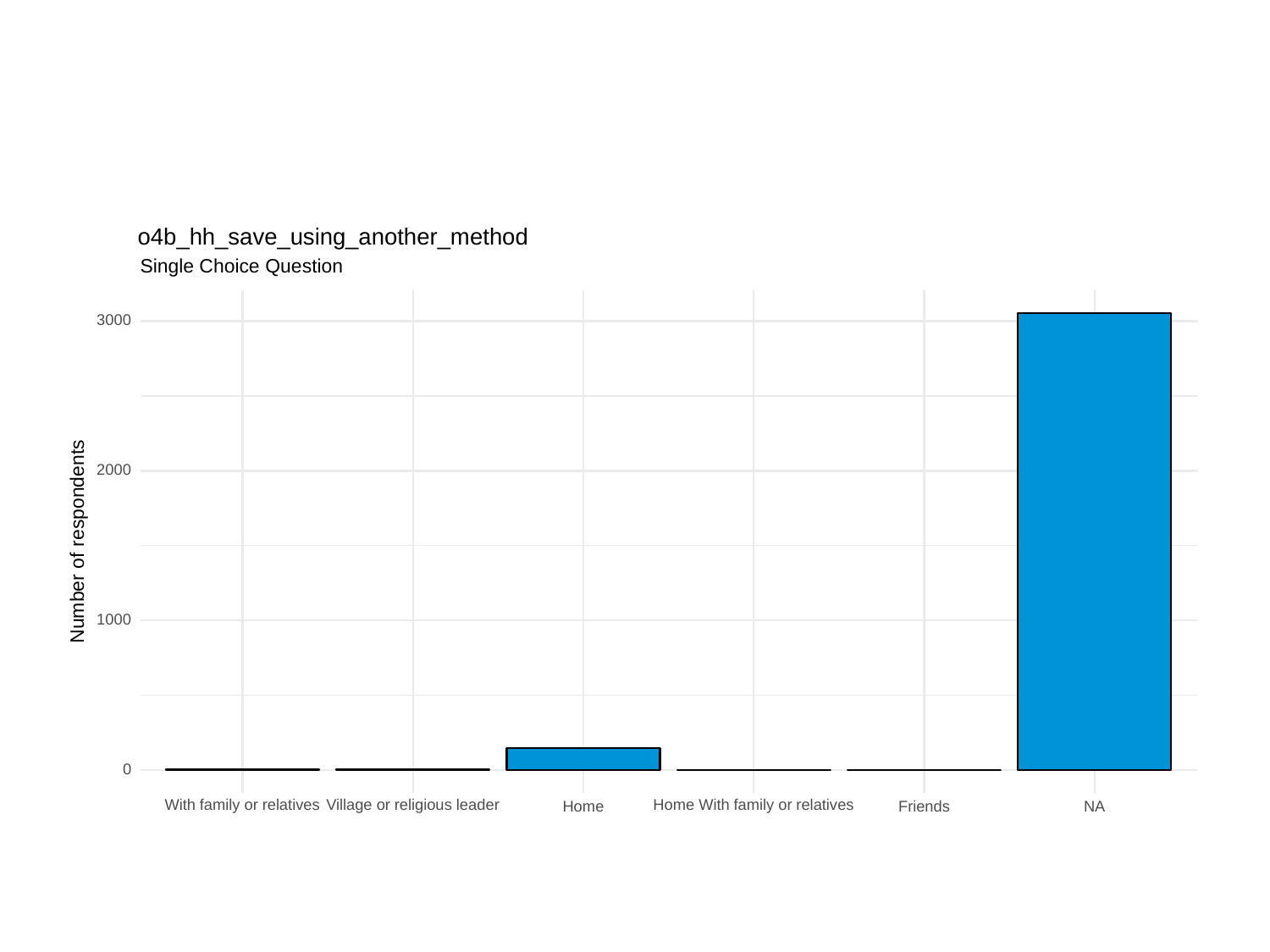

o4b_hh_save_using_another_method
Single Choice Question

3000

2000

Number of respondents

1000

0

With family or relatives
Home With family or relatives
Village or religious leader
Home
Friends
NA